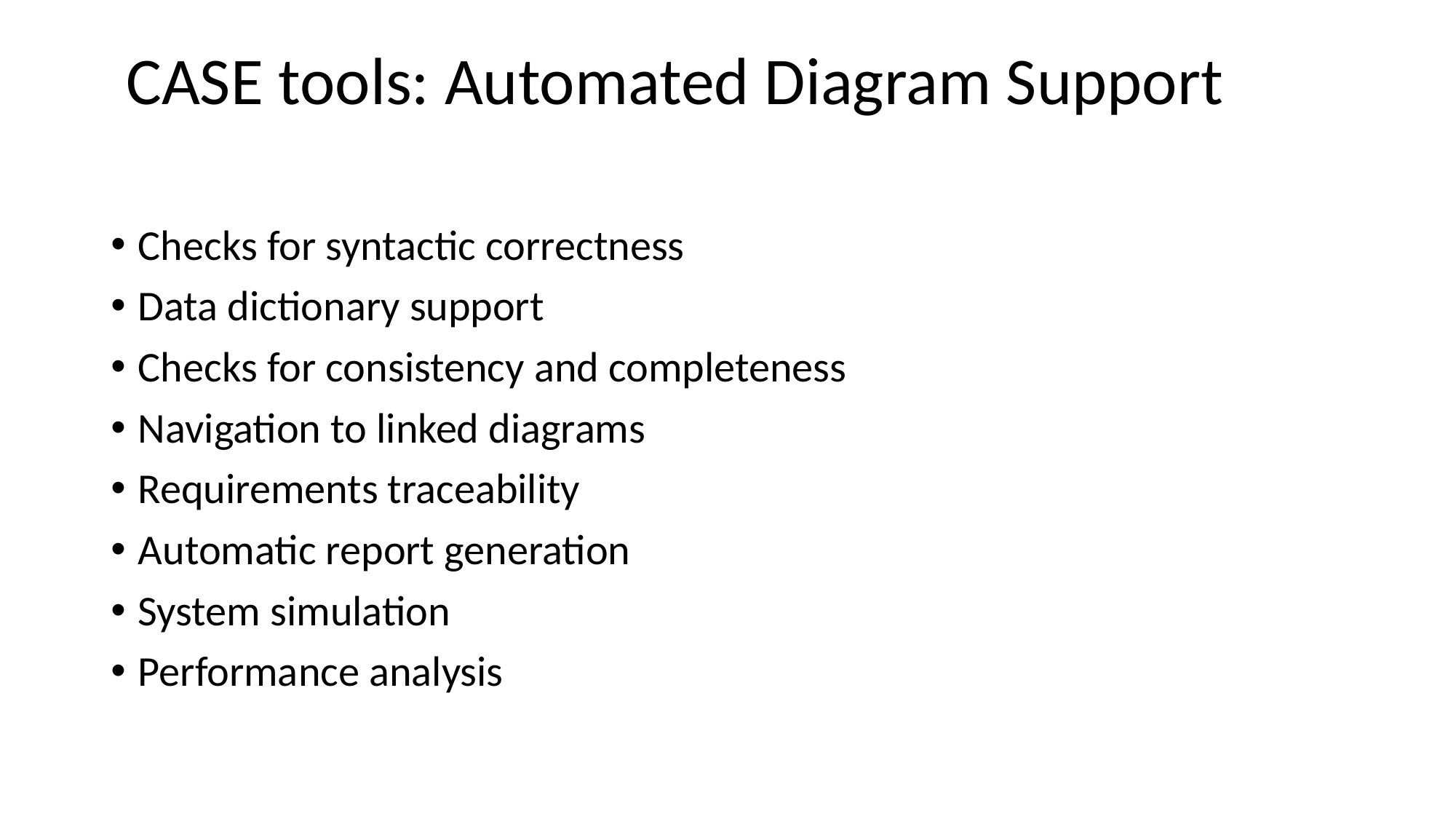

# CASE tools: Automated Diagram Support
Checks for syntactic correctness
Data dictionary support
Checks for consistency and completeness
Navigation to linked diagrams
Requirements traceability
Automatic report generation
System simulation
Performance analysis